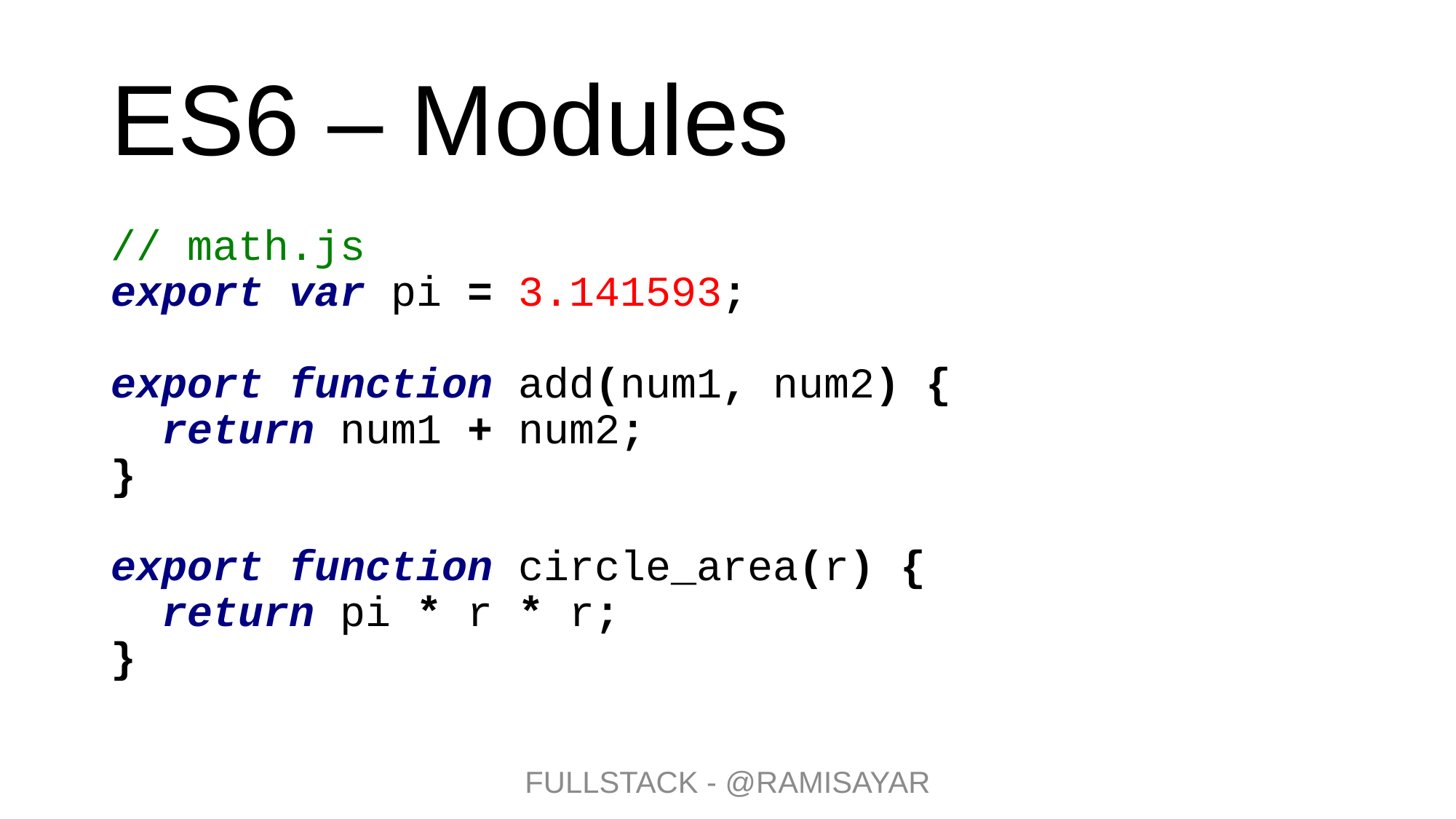

# ES6 – Modules
// math.js
export var pi = 3.141593;

export function add(num1, num2) {
  return num1 + num2;
}

export function circle_area(r) {
  return pi * r * r;
}
FULLSTACK - @RAMISAYAR